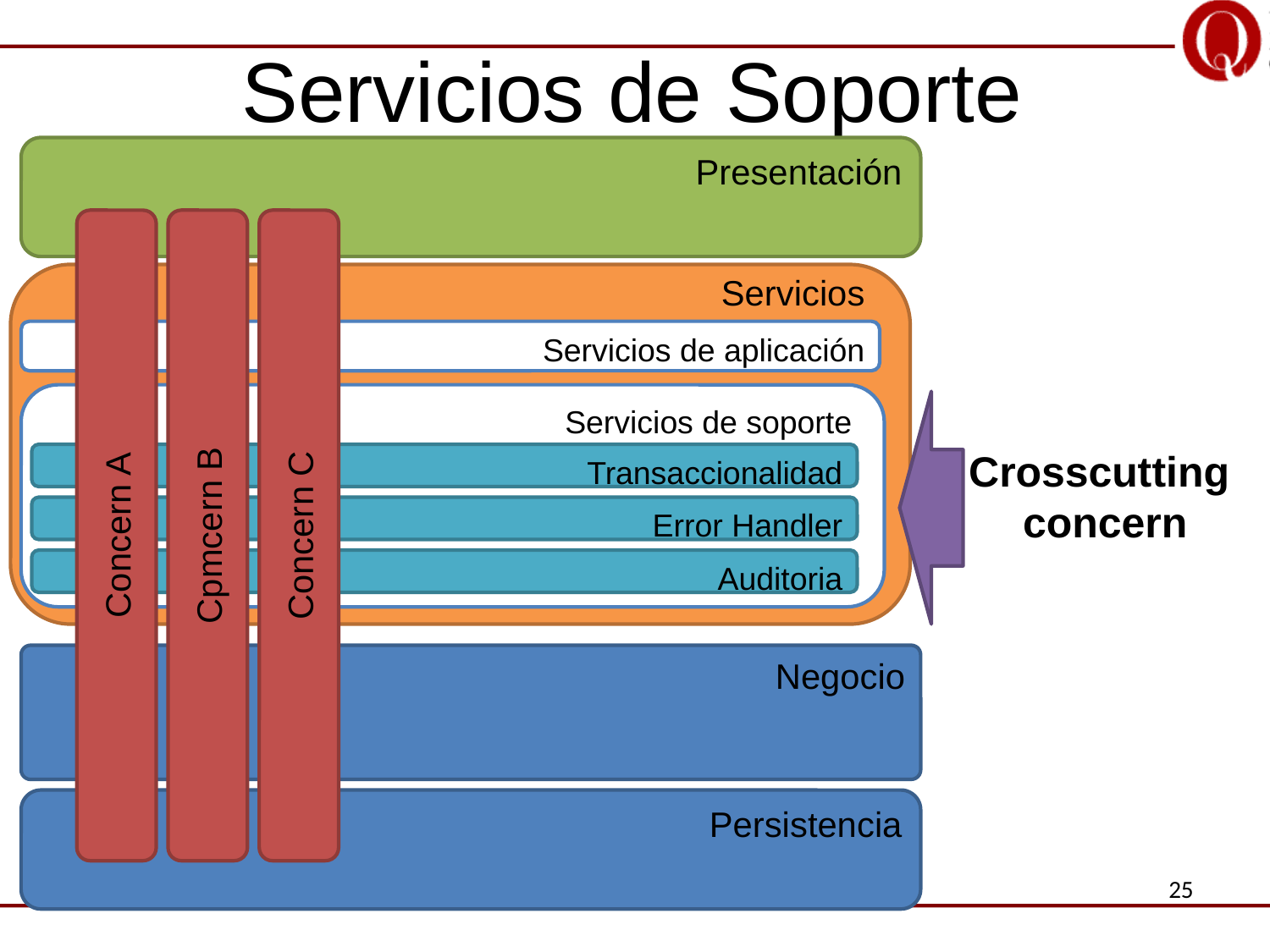

Servicios de Soporte
Presentación
Concern A
Cpmcern B
Concern C

Servicios
Servicios de aplicación
 Servicios de soporte

Crosscutting
concern
Transaccionalidad
Error Handler
Auditoria
Negocio
Persistencia